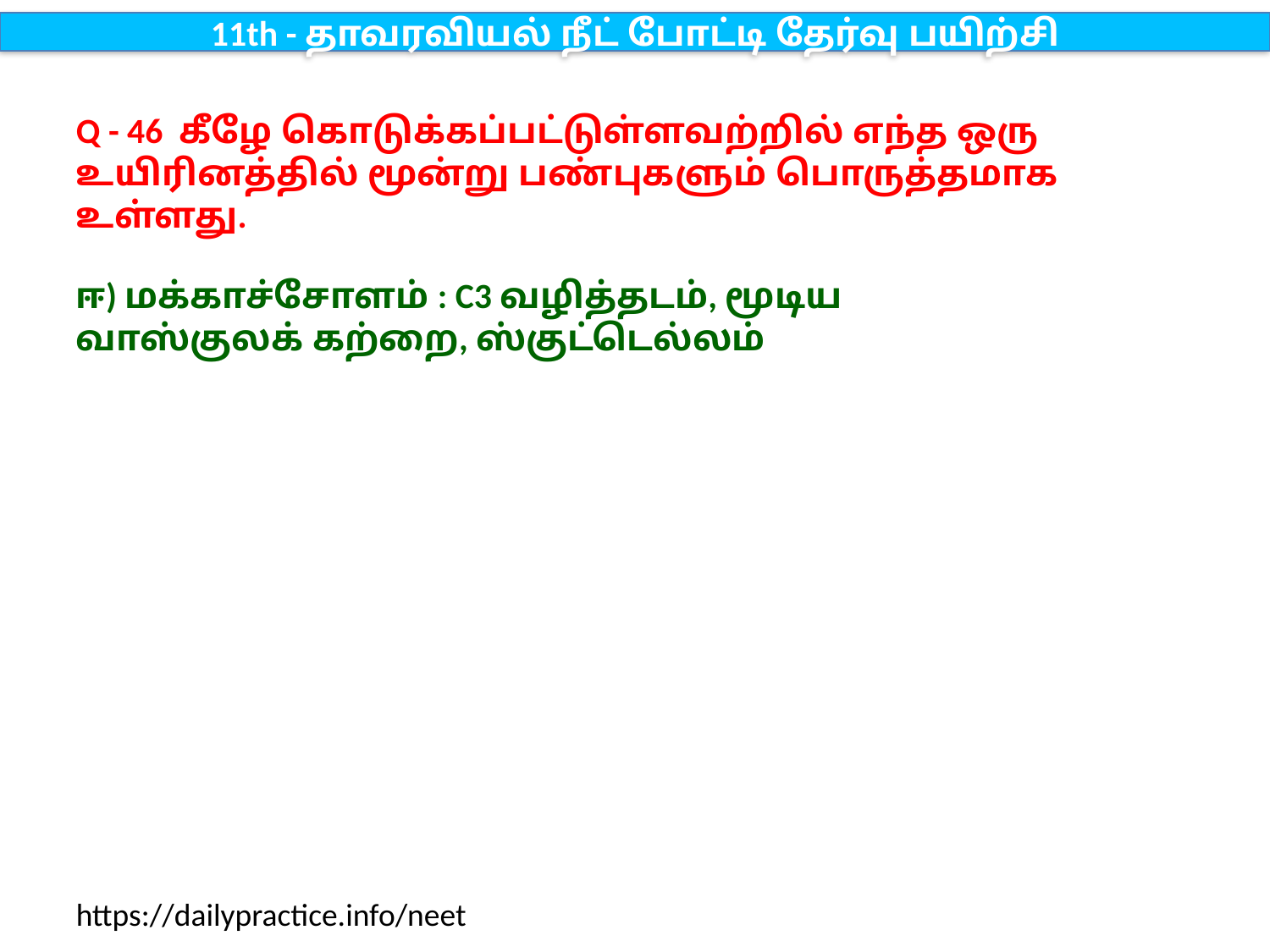

11th - தாவரவியல் நீட் போட்டி தேர்வு பயிற்சி

Q - 46  கீழே கொடுக்கப்பட்டுள்ளவற்றில் எந்த ஒரு உயிரினத்தில் மூன்று பண்புகளும் பொருத்தமாக உள்ளது.

ஈ) மக்காச்சோளம் : C3 வழித்தடம், மூடிய வாஸ்குலக் கற்றை, ஸ்குட்டெல்லம்
https://dailypractice.info/neet